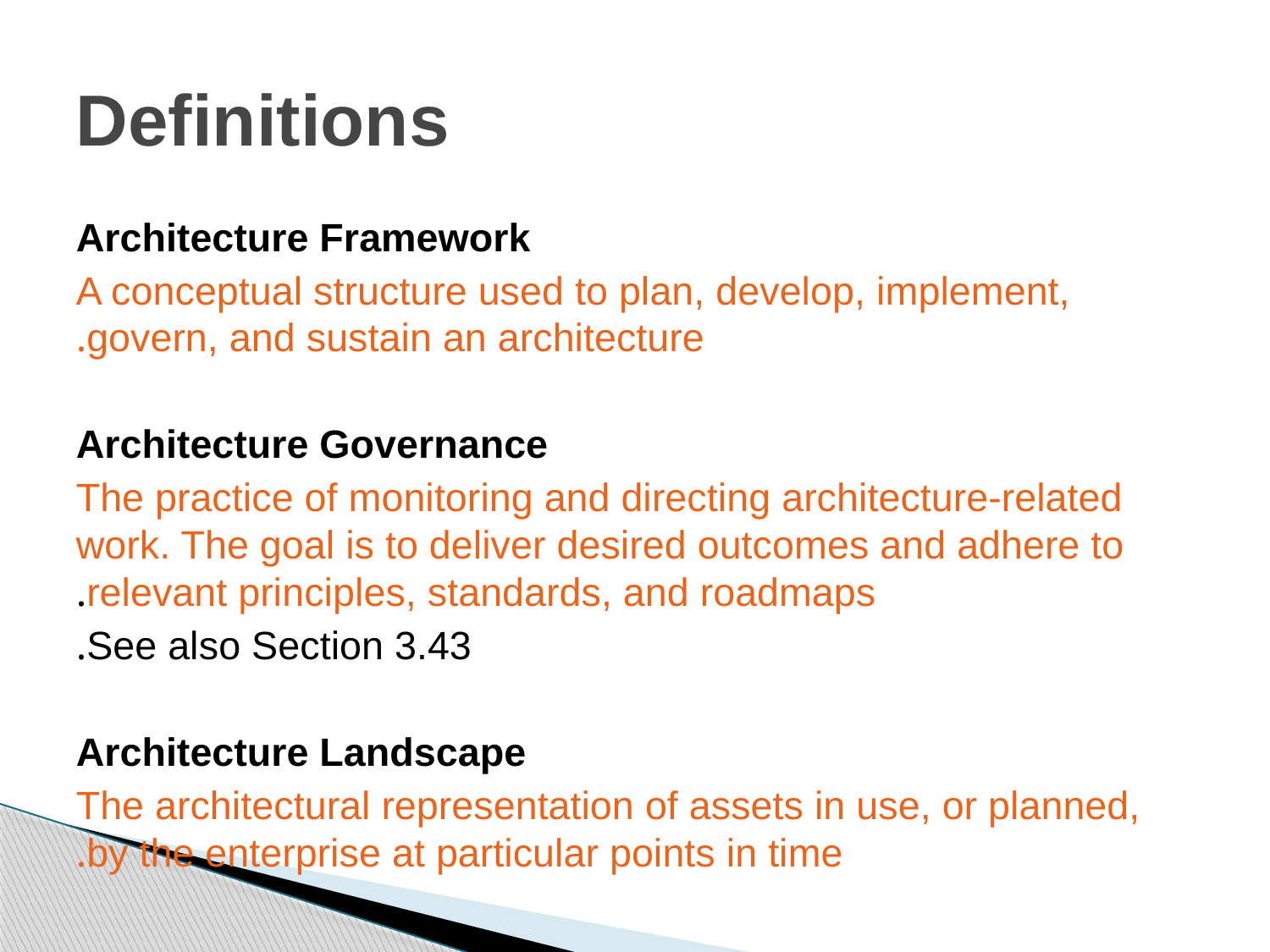

# Definitions
Architecture Framework
A conceptual structure used to plan, develop, implement, govern, and sustain an architecture.

 Architecture Governance
The practice of monitoring and directing architecture-related work. The goal is to deliver desired outcomes and adhere to relevant principles, standards, and roadmaps.
See also Section 3.43.

 Architecture Landscape
The architectural representation of assets in use, or planned, by the enterprise at particular points in time.